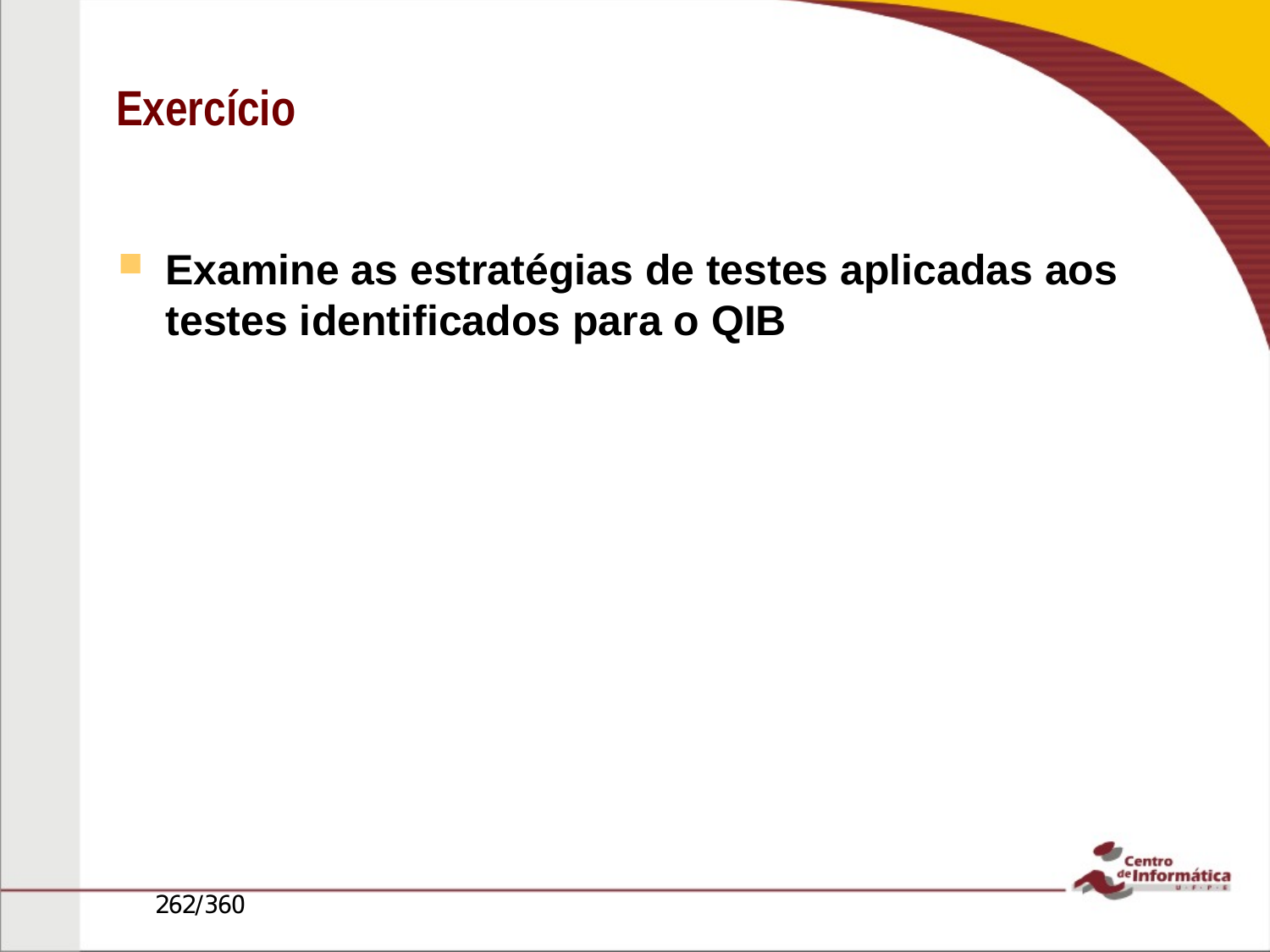

Exercício
Examine as estratégias de testes aplicadas aos testes identificados para o QIB
262/360